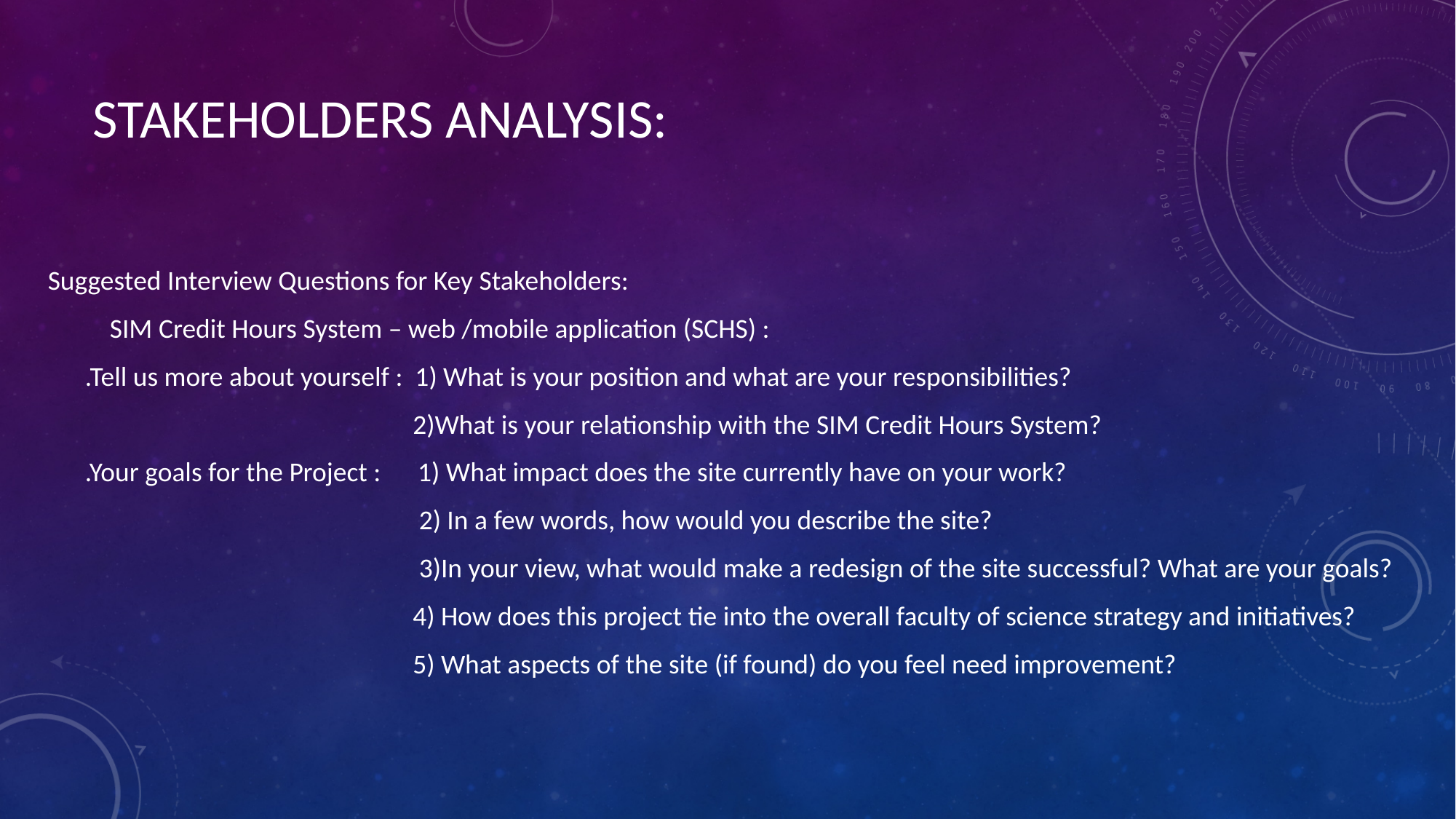

# Stakeholders analysis:
 Suggested Interview Questions for Key Stakeholders:
           SIM Credit Hours System – web /mobile application (SCHS) :
       .Tell us more about yourself :  1) What is your position and what are your responsibilities?
                                                            2)What is your relationship with the SIM Credit Hours System?
       .Your goals for the Project :      1) What impact does the site currently have on your work?
                                                             2) In a few words, how would you describe the site?
                                                             3)In your view, what would make a redesign of the site successful? What are your goals?
                                                            4) How does this project tie into the overall faculty of science strategy and initiatives?
                                                            5) What aspects of the site (if found) do you feel need improvement?